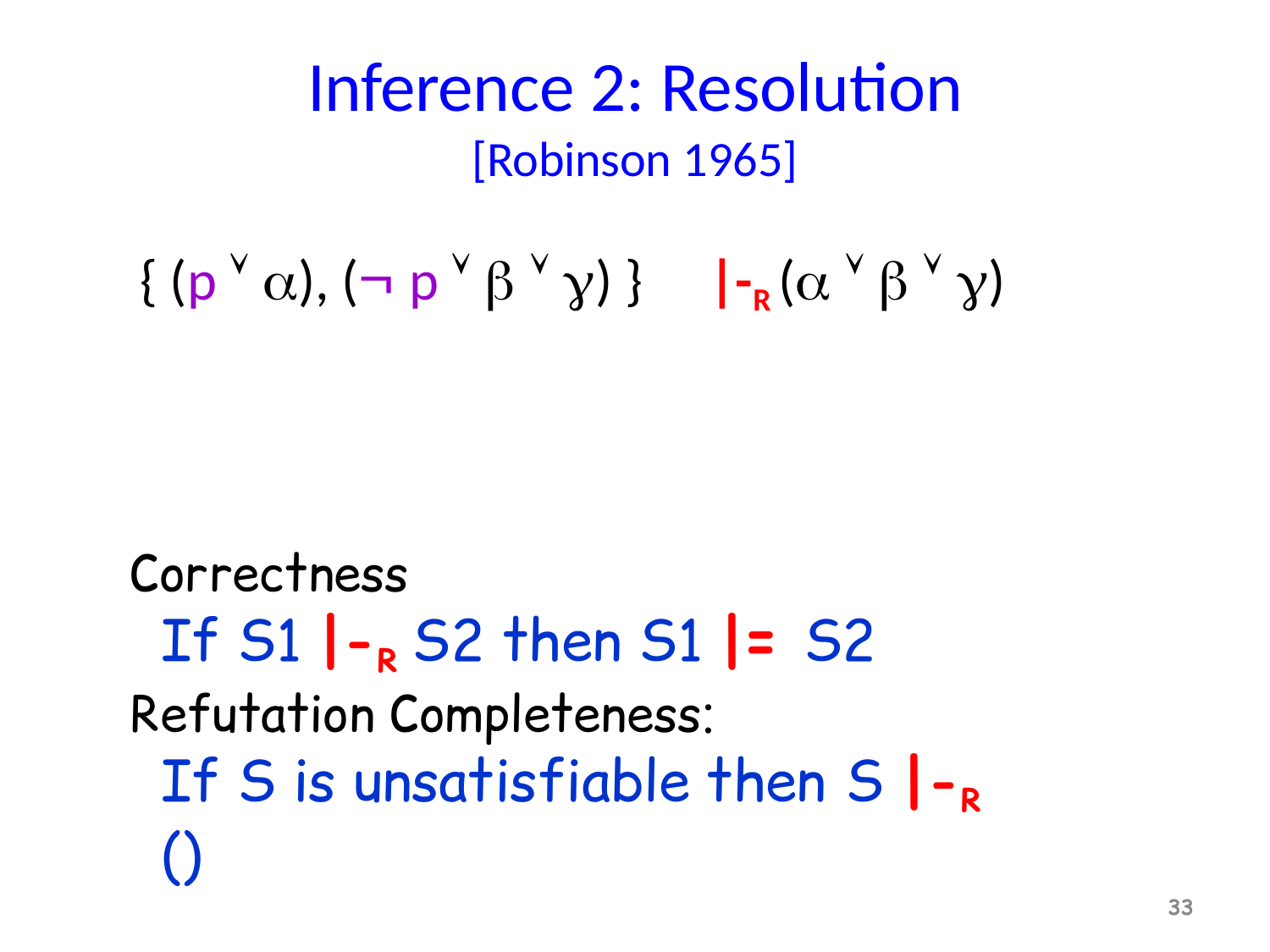

# Inference 2: Resolution
[Robinson 1965]
{ (p ∨ α), (¬ p ∨ β ∨ γ) }	|-R (α ∨ β ∨ γ)
Correctness
If S1 |-R S2 then S1 |= S2
Refutation Completeness:
If S is unsatisfiable then S |-R	()
33